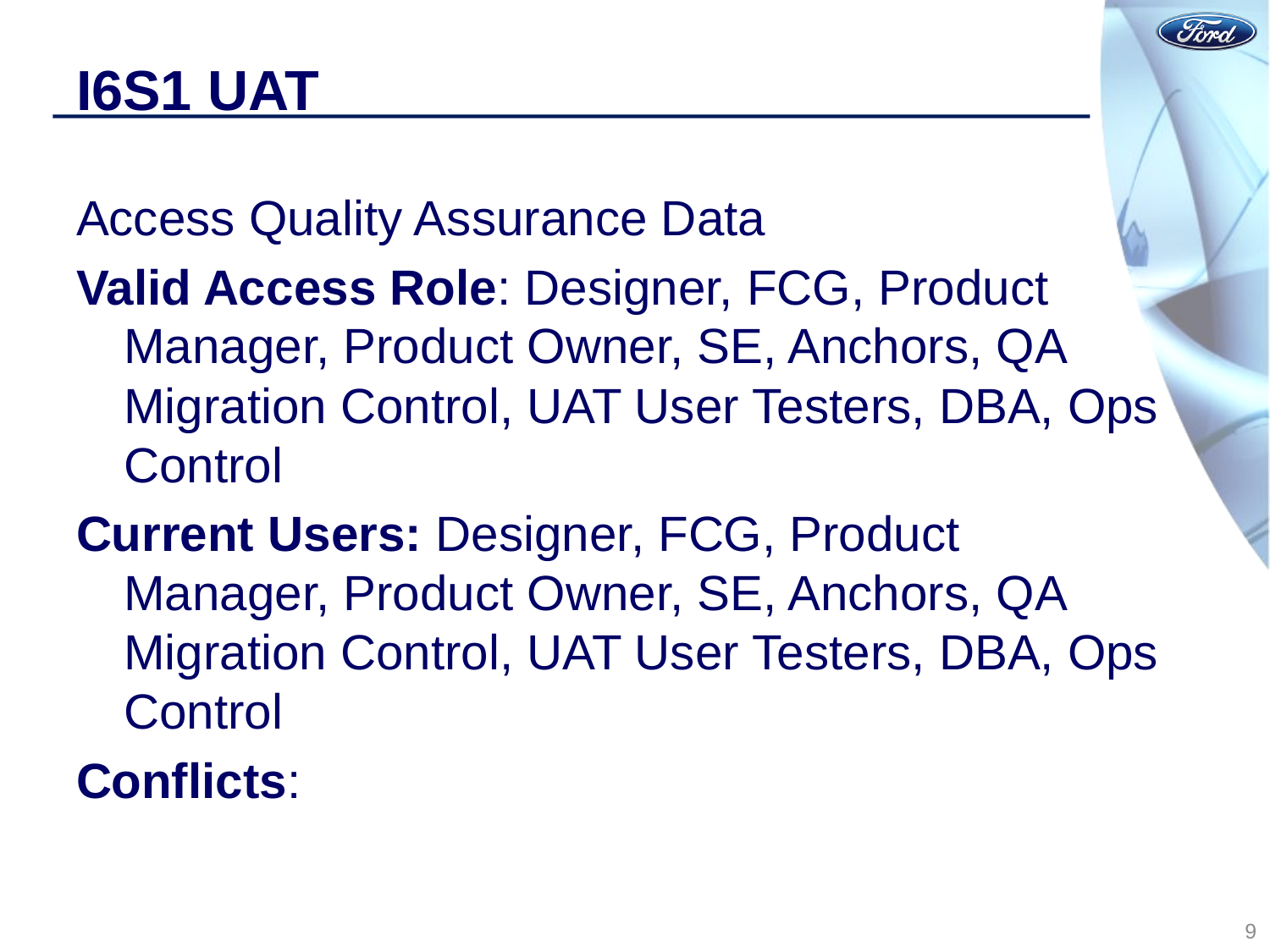

# I6S1 UAT
Access Quality Assurance Data
Valid Access Role: Designer, FCG, Product Manager, Product Owner, SE, Anchors, QA Migration Control, UAT User Testers, DBA, Ops Control
Current Users: Designer, FCG, Product Manager, Product Owner, SE, Anchors, QA Migration Control, UAT User Testers, DBA, Ops Control
Conflicts:
9